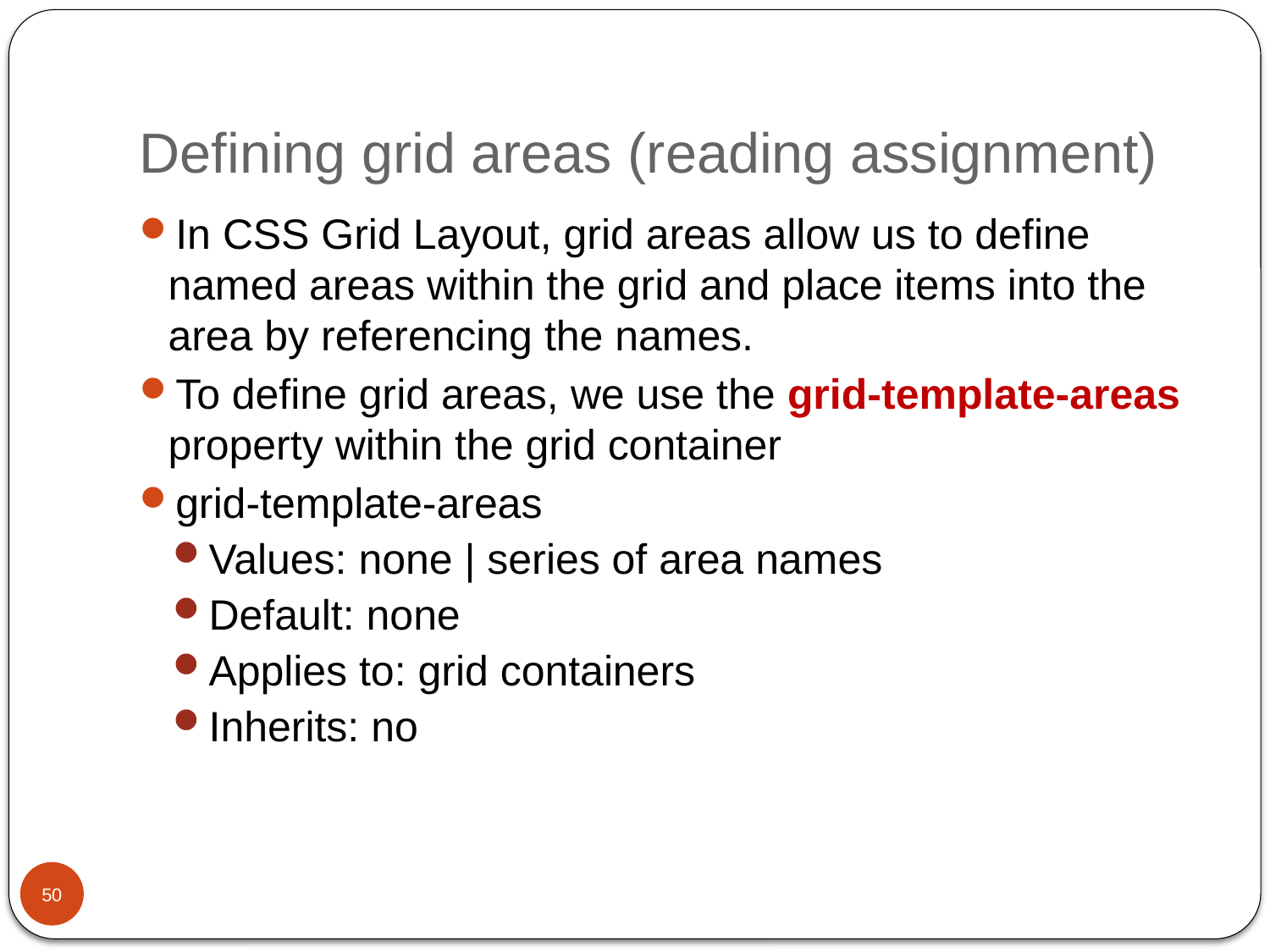

# Defining grid areas (reading assignment)
In CSS Grid Layout, grid areas allow us to define named areas within the grid and place items into the area by referencing the names.
To define grid areas, we use the grid-template-areas property within the grid container
grid-template-areas
Values: none | series of area names
Default: none
Applies to: grid containers
Inherits: no

50